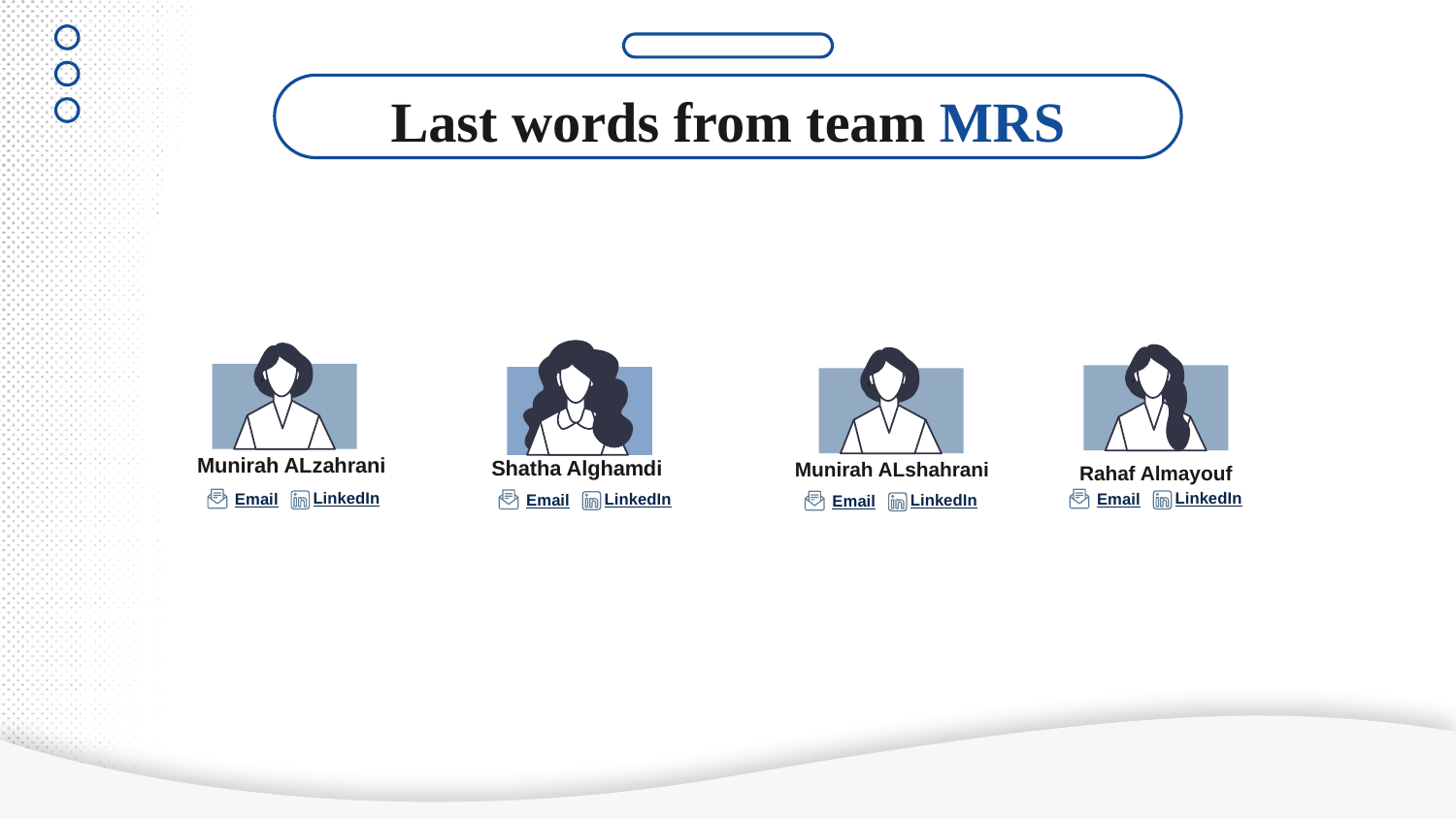

# Last words from team MRS

Munirah ALzahrani
Shatha Alghamdi
Munirah ALshahrani
Rahaf Almayouf
LinkedIn
LinkedIn
Email
Email
LinkedIn
Email
LinkedIn
Email